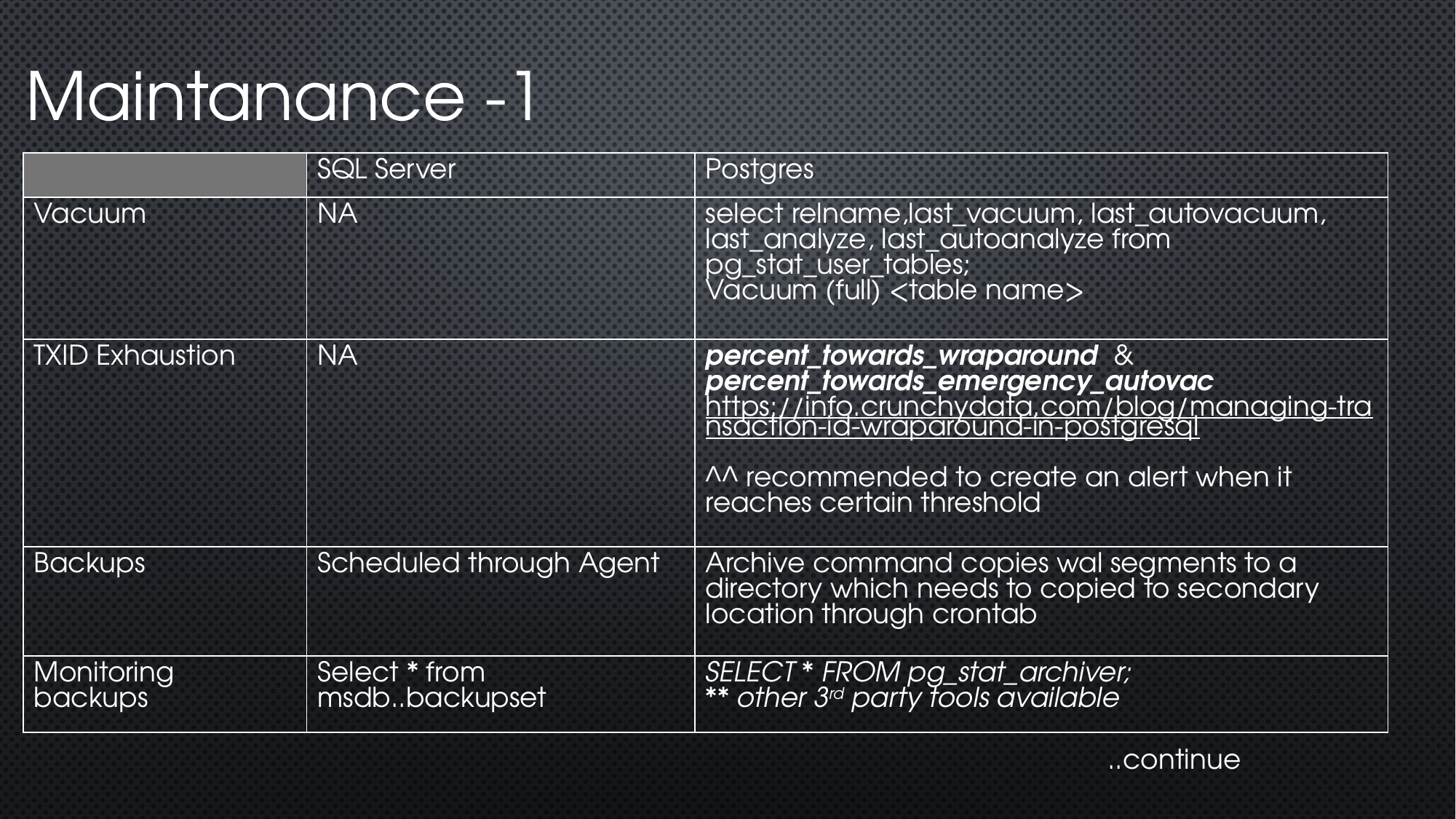

Maintanance -1
|  | SQL Server | Postgres |
| --- | --- | --- |
| Vacuum | NA | select relname,last\_vacuum, last\_autovacuum, last\_analyze, last\_autoanalyze from pg\_stat\_user\_tables; Vacuum (full) <table name> |
| TXID Exhaustion | NA | percent\_towards\_wraparound  & percent\_towards\_emergency\_autovac  https://info.crunchydata.com/blog/managing-transaction-id-wraparound-in-postgresql ^^ recommended to create an alert when it reaches certain threshold |
| Backups | Scheduled through Agent | Archive command copies wal segments to a directory which needs to copied to secondary location through crontab |
| Monitoring backups | Select \* from msdb..backupset | SELECT \* FROM pg\_stat\_archiver; \*\* other 3rd party tools available |
..continue